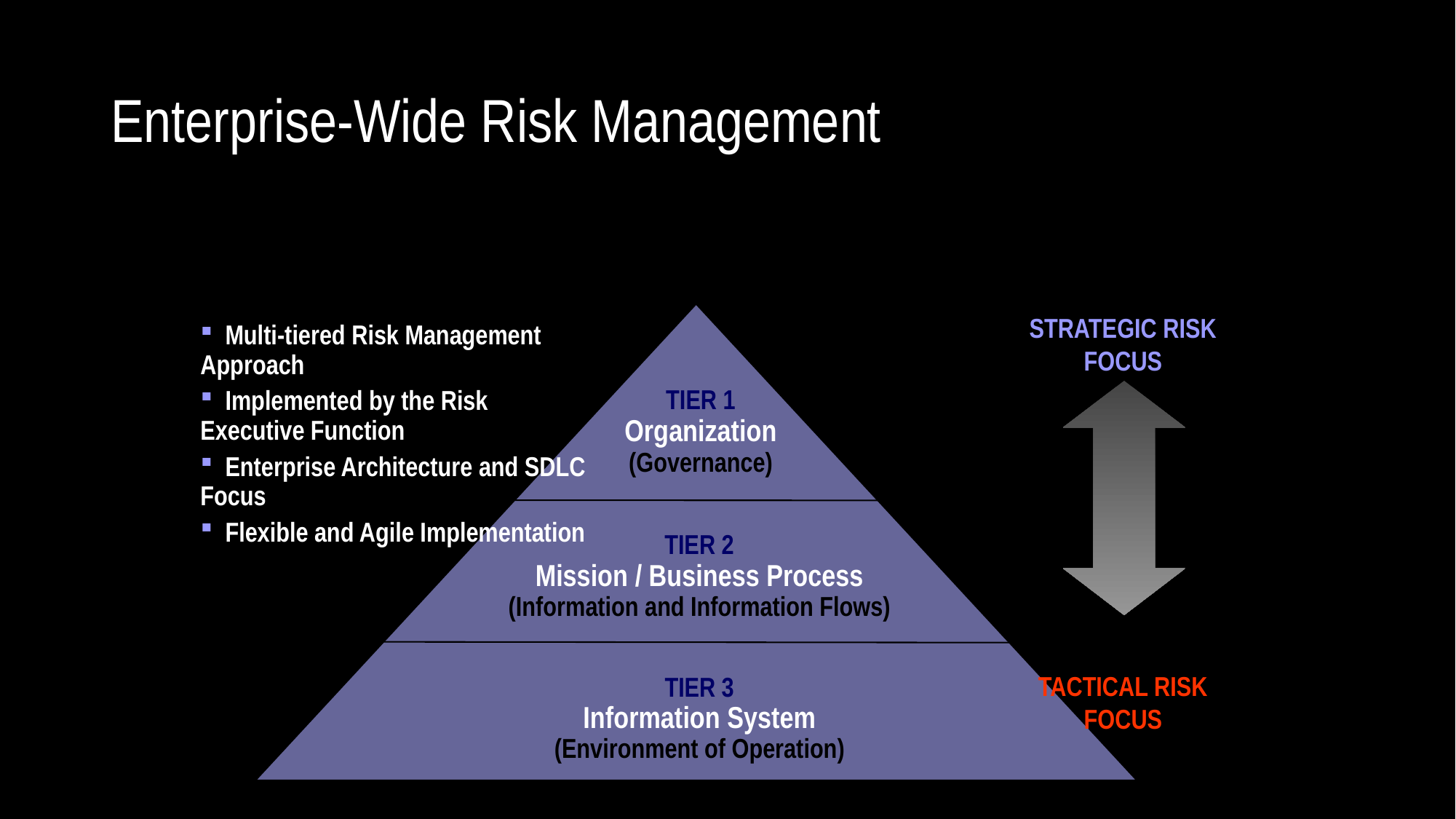

# Enterprise-Wide Risk Management

TIER 1
Organization
(Governance)

TIER 2
Mission / Business Process
(Information and Information Flows)

TIER 3
Information System
(Environment of Operation)
STRATEGIC RISK FOCUS

TACTICAL RISK FOCUS

  Multi-tiered Risk Management Approach
  Implemented by the Risk Executive Function
  Enterprise Architecture and SDLC Focus
  Flexible and Agile Implementation